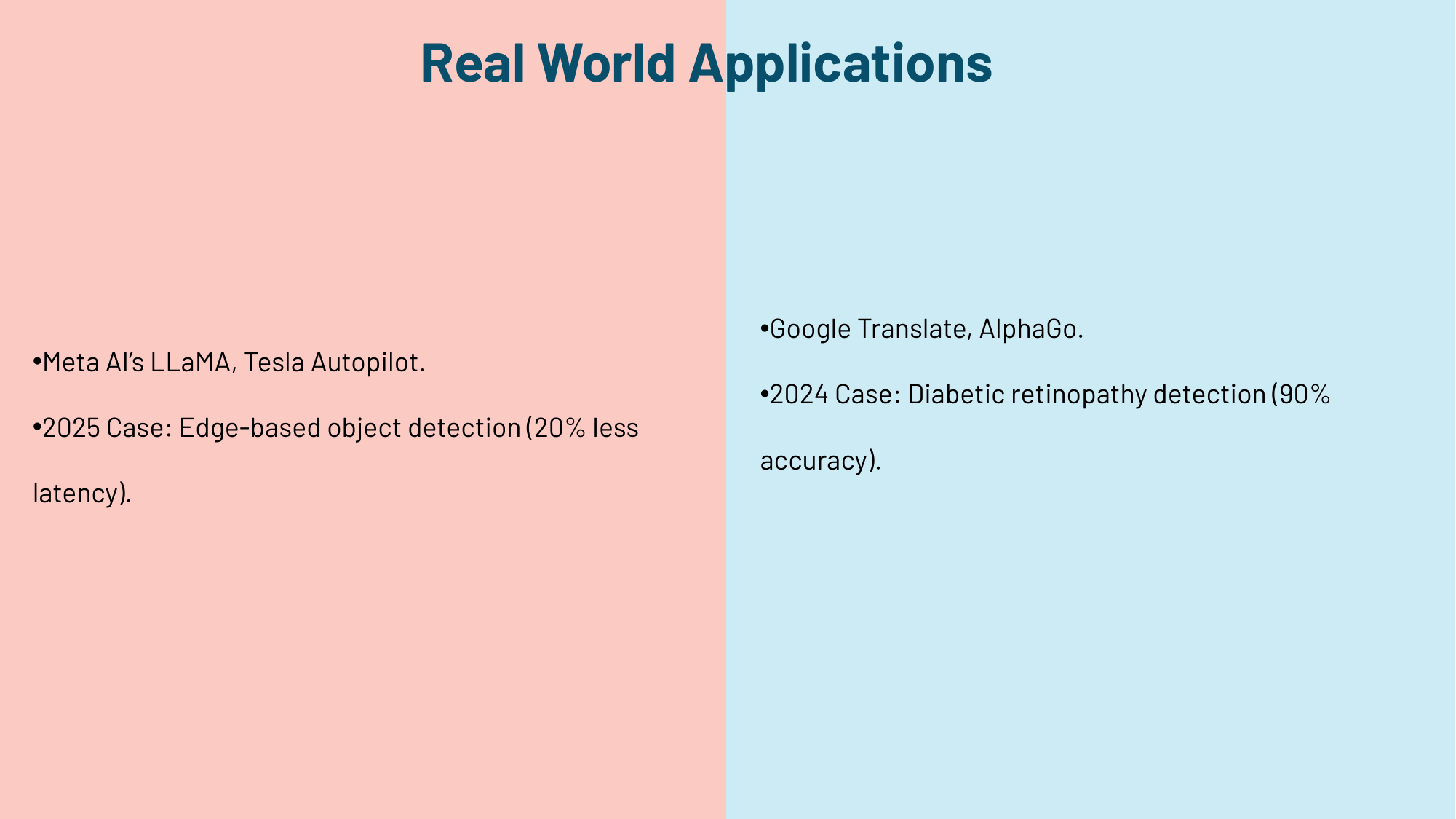

Real World Applications
Google Translate, AlphaGo.
2024 Case: Diabetic retinopathy detection (90% accuracy).

Meta AI’s LLaMA, Tesla Autopilot.
2025 Case: Edge-based object detection (20% less latency).